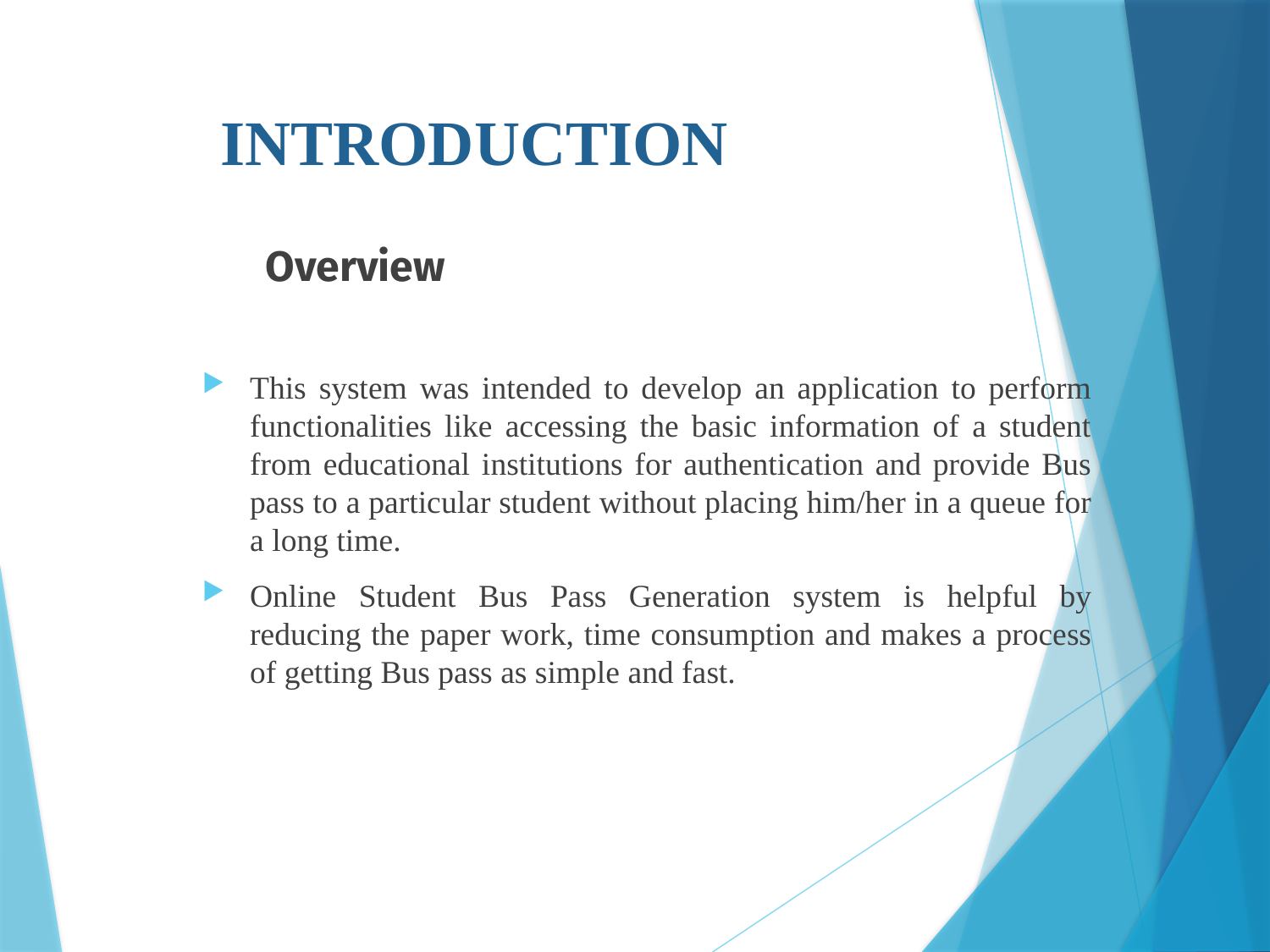

# INTRODUCTION
Overview

This system was intended to develop an application to perform functionalities like accessing the basic information of a student from educational institutions for authentication and provide Bus pass to a particular student without placing him/her in a queue for a long time.
Online Student Bus Pass Generation system is helpful by reducing the paper work, time consumption and makes a process of getting Bus pass as simple and fast.